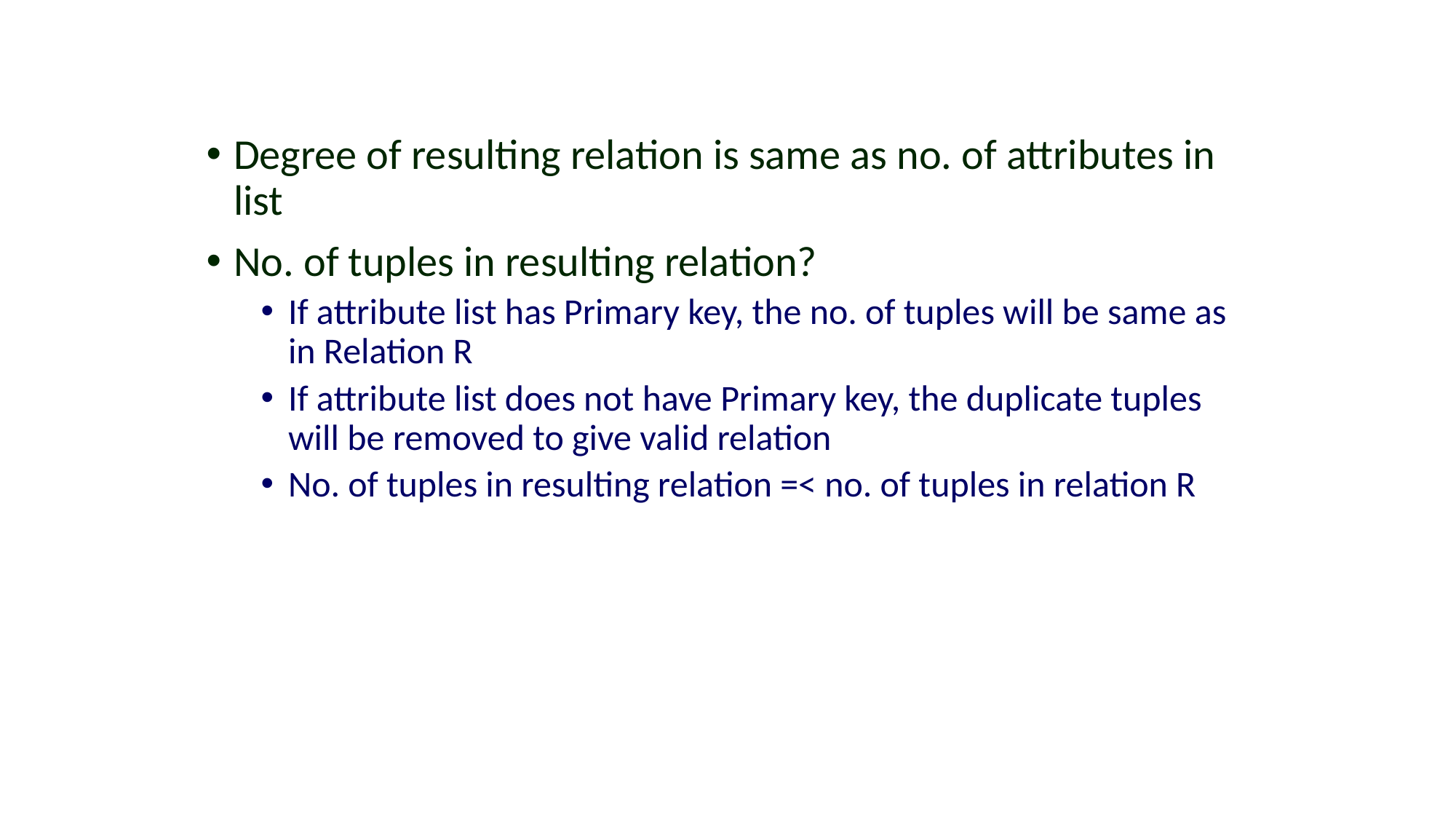

#
Degree of resulting relation is same as no. of attributes in list
No. of tuples in resulting relation?
If attribute list has Primary key, the no. of tuples will be same as in Relation R
If attribute list does not have Primary key, the duplicate tuples will be removed to give valid relation
No. of tuples in resulting relation =< no. of tuples in relation R